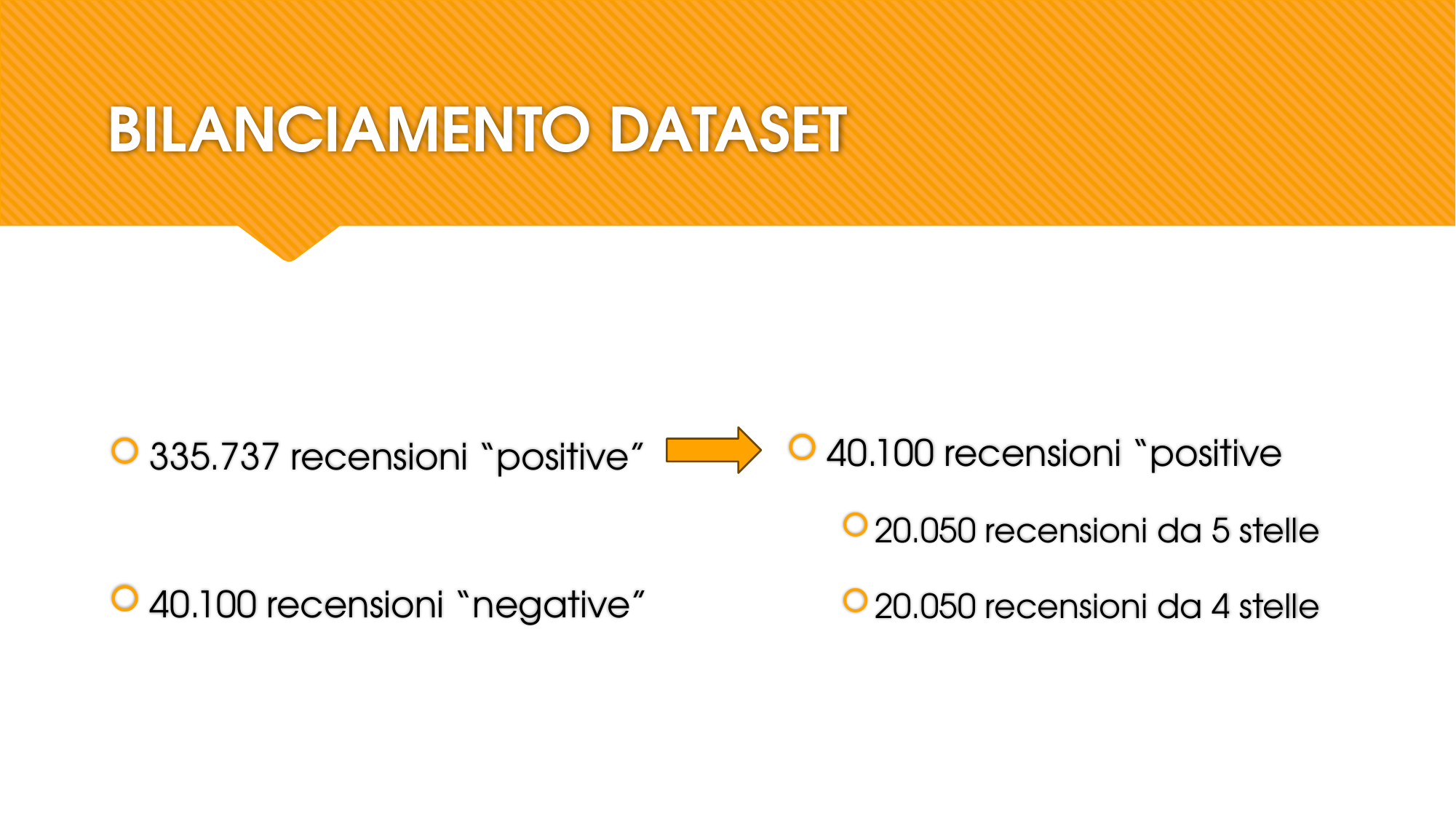

# BILANCIAMENTO DATASET
335.737 recensioni “positive”
40.100 recensioni “negative”
40.100 recensioni “positive
20.050 recensioni da 5 stelle
20.050 recensioni da 4 stelle